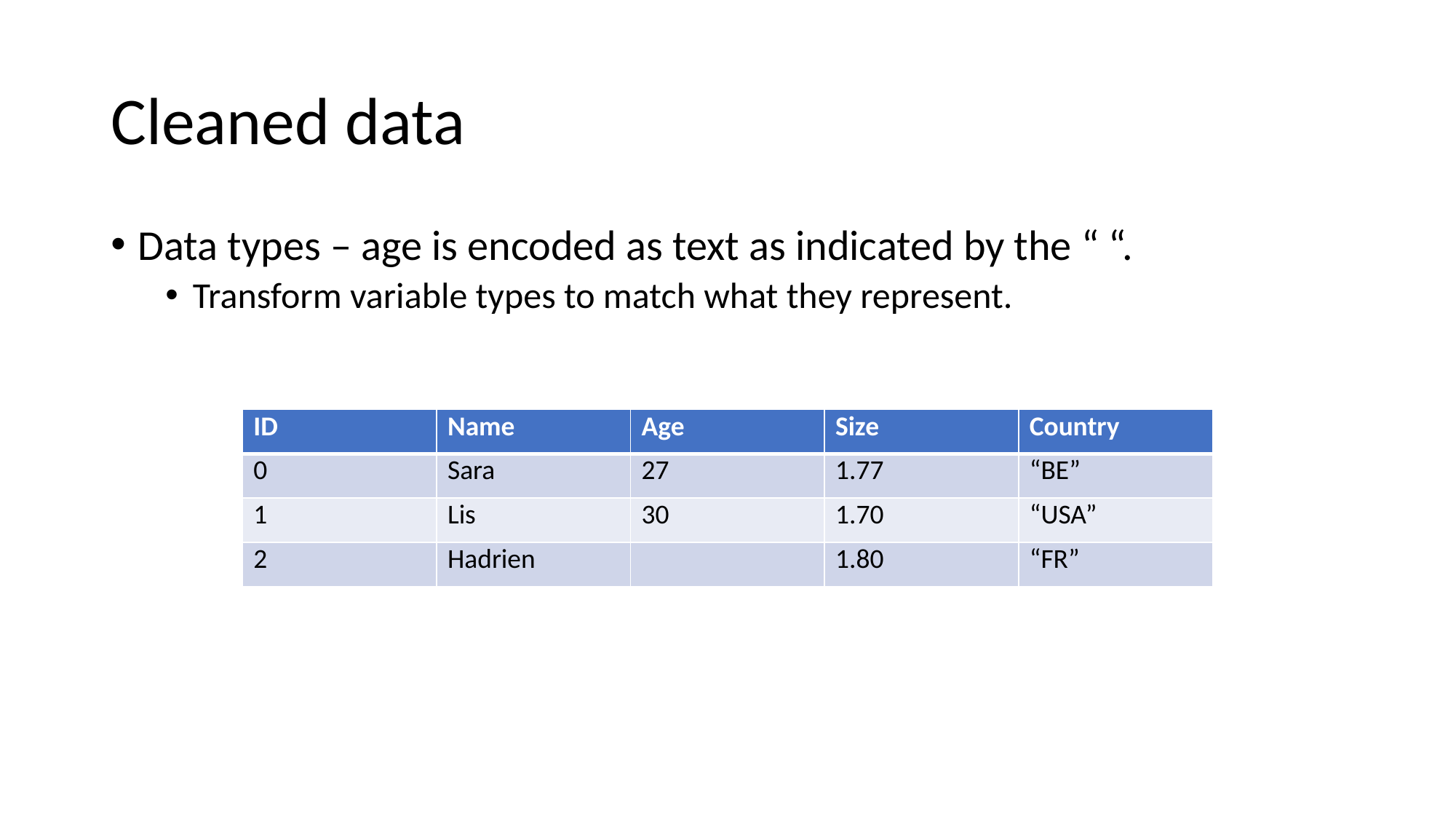

# Cleaned data
Data types – age is encoded as text as indicated by the “ “.
Transform variable types to match what they represent.

| ID | Name | Age | Size | Country |
| --- | --- | --- | --- | --- |
| 0 | Sara | 27 | 1.77 | “BE” |
| 1 | Lis | 30 | 1.70 | “USA” |
| 2 | Hadrien |  | 1.80 | “FR” |